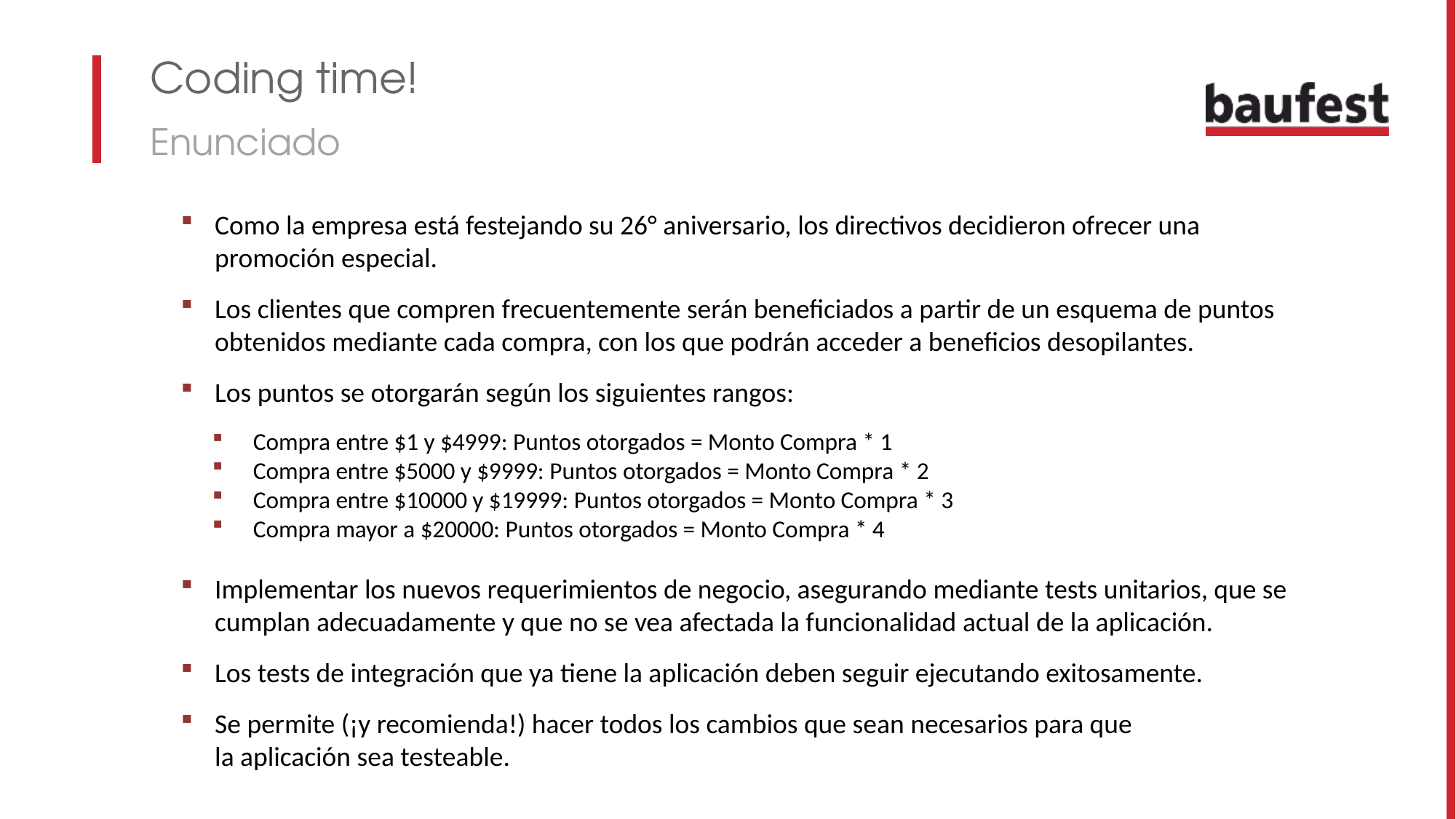

# Coding time!
Enunciado
Como la empresa está festejando su 26° aniversario, los directivos decidieron ofrecer una promoción especial.
Los clientes que compren frecuentemente serán beneficiados a partir de un esquema de puntos obtenidos mediante cada compra, con los que podrán acceder a beneficios desopilantes.
Los puntos se otorgarán según los siguientes rangos:
Compra entre $1 y $4999: Puntos otorgados = Monto Compra * 1
Compra entre $5000 y $9999: Puntos otorgados = Monto Compra * 2
Compra entre $10000 y $19999: Puntos otorgados = Monto Compra * 3
Compra mayor a $20000: Puntos otorgados = Monto Compra * 4

Implementar los nuevos requerimientos de negocio, asegurando mediante tests unitarios, que se cumplan adecuadamente y que no se vea afectada la funcionalidad actual de la aplicación.
Los tests de integración que ya tiene la aplicación deben seguir ejecutando exitosamente.
Se permite (¡y recomienda!) hacer todos los cambios que sean necesarios para que
la aplicación sea testeable.